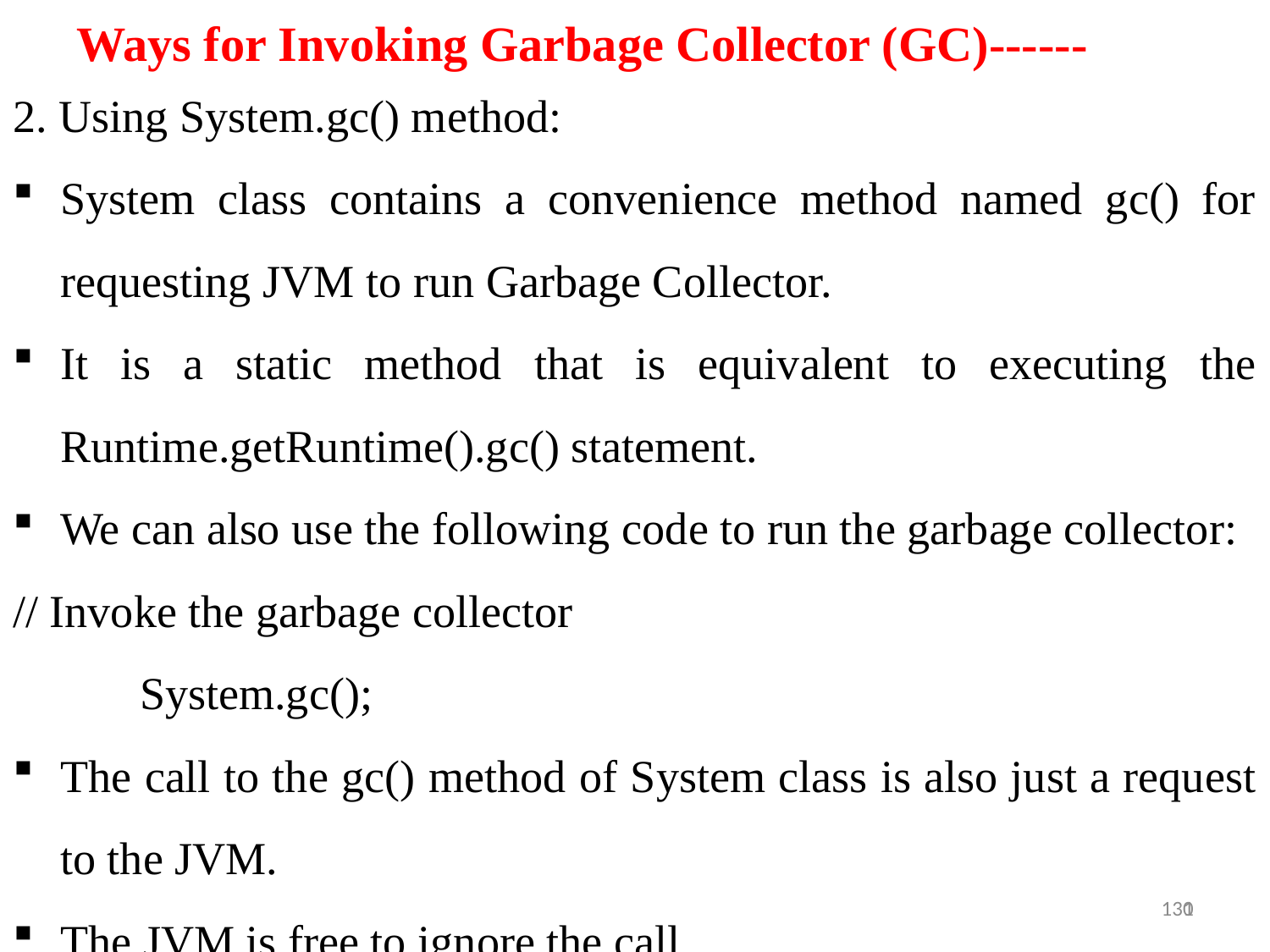

Ways for Invoking Garbage Collector (GC)------
2. Using System.gc() method:
System class contains a convenience method named gc() for requesting JVM to run Garbage Collector.
It is a static method that is equivalent to executing the Runtime.getRuntime().gc() statement.
We can also use the following code to run the garbage collector:
// Invoke the garbage collector
	System.gc();
The call to the gc() method of System class is also just a request to the JVM.
The JVM is free to ignore the call.
1
130